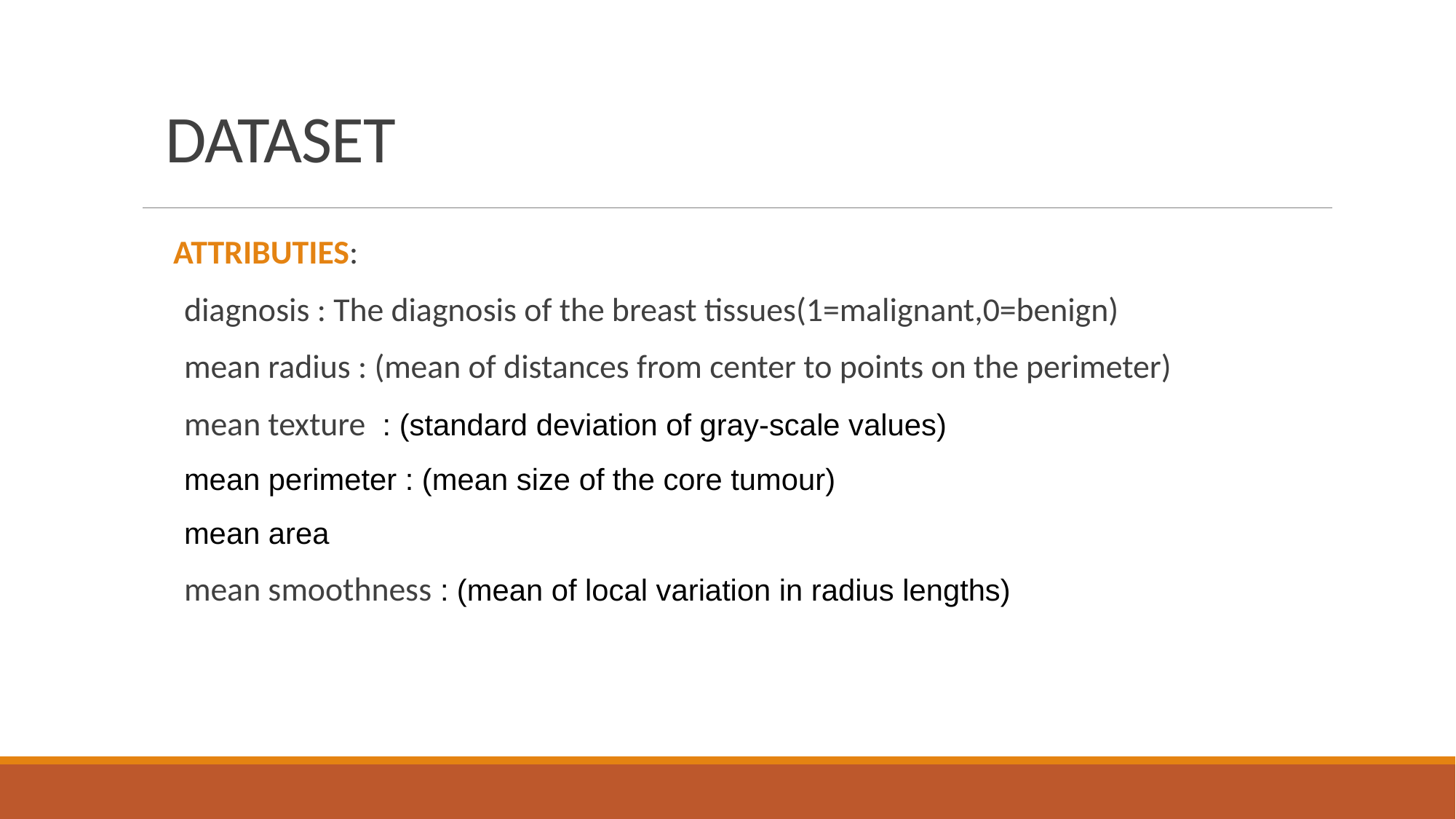

# DATASET
ATTRIBUTIES:
diagnosis : The diagnosis of the breast tissues(1=malignant,0=benign)
mean radius : (mean of distances from center to points on the perimeter)
mean texture  : (standard deviation of gray-scale values)
mean perimeter : (mean size of the core tumour)
mean area
mean smoothness : (mean of local variation in radius lengths)